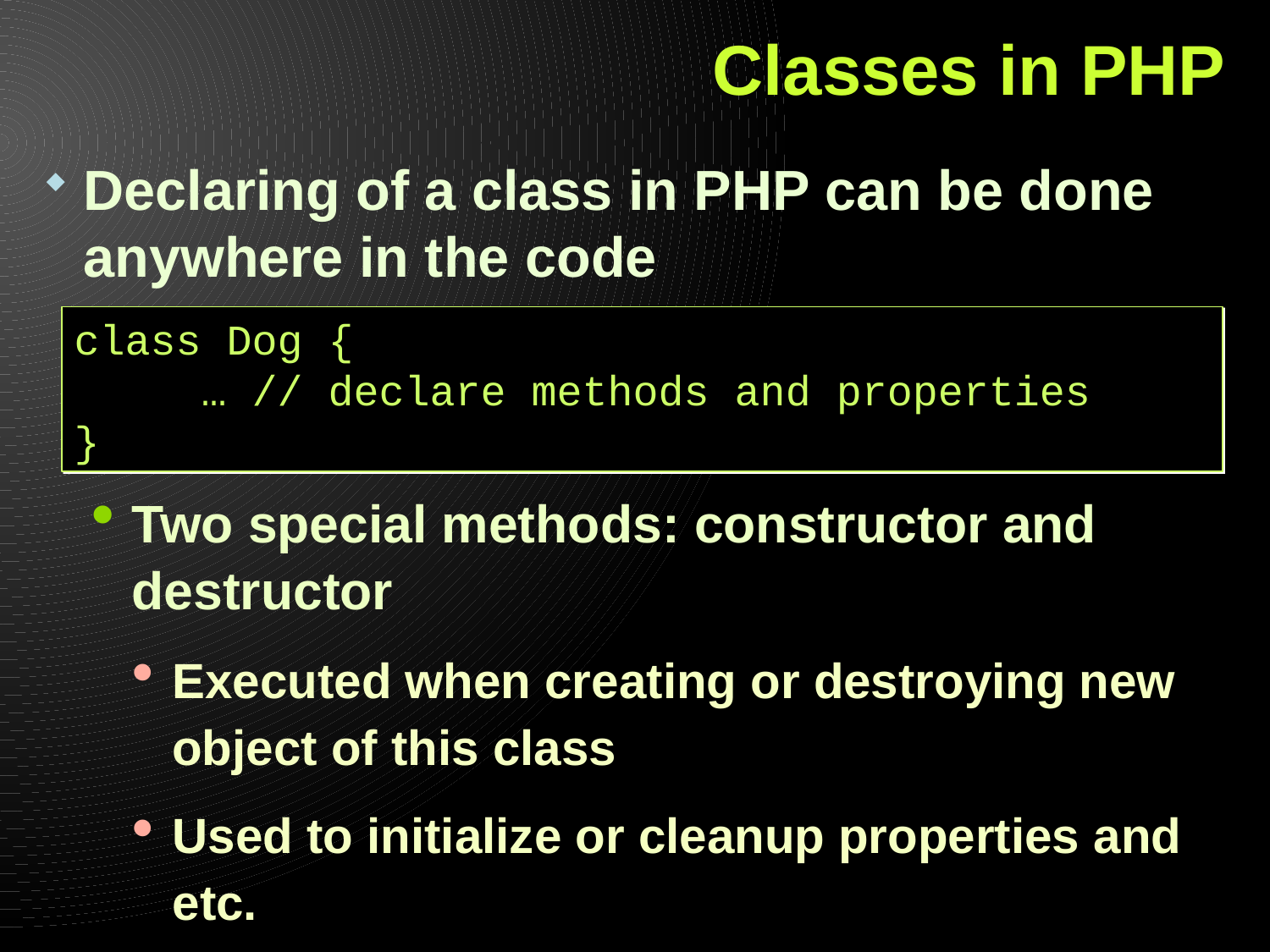

# Classes in PHP
Declaring of a class in PHP can be done anywhere in the code

Two special methods: constructor and destructor
Executed when creating or destroying new object of this class
Used to initialize or cleanup properties and etc.
class Dog {
	… // declare methods and properties
}